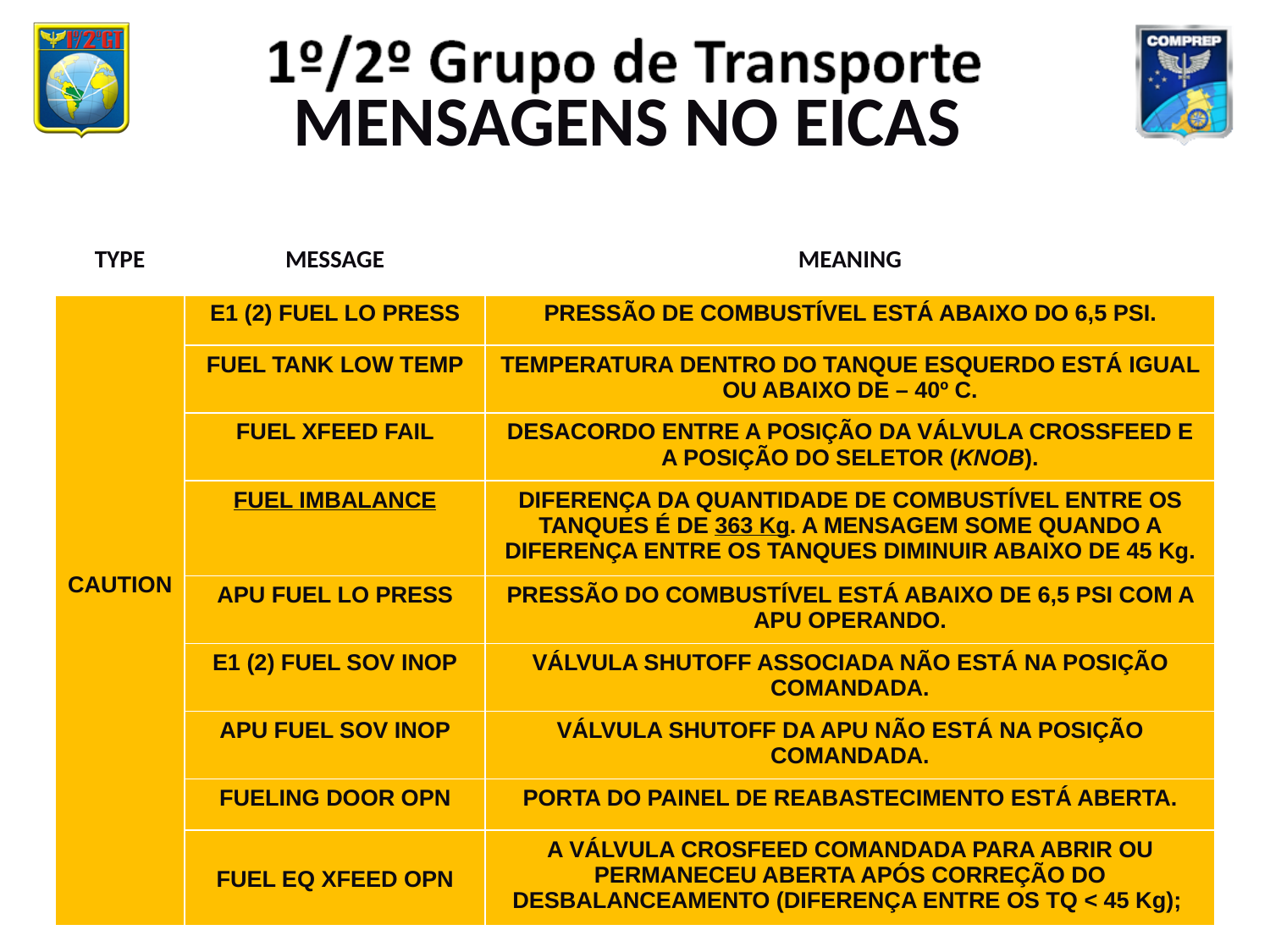

# MENSAGENS NO EICAS
| TYPE | MESSAGE | MEANING |
| --- | --- | --- |
| CAUTION | E1 (2) FUEL LO PRESS | PRESSÃO DE COMBUSTÍVEL ESTÁ ABAIXO DO 6,5 PSI. |
|  | FUEL TANK LOW TEMP | TEMPERATURA DENTRO DO TANQUE ESQUERDO ESTÁ IGUAL OU ABAIXO DE – 40º C. |
|  | FUEL XFEED FAIL | DESACORDO ENTRE A POSIÇÃO DA VÁLVULA CROSSFEED E A POSIÇÃO DO SELETOR (KNOB). |
|  | FUEL IMBALANCE | DIFERENÇA DA QUANTIDADE DE COMBUSTÍVEL ENTRE OS TANQUES É DE 363 Kg. A MENSAGEM SOME QUANDO A DIFERENÇA ENTRE OS TANQUES DIMINUIR ABAIXO DE 45 Kg. |
|  | APU FUEL LO PRESS | PRESSÃO DO COMBUSTÍVEL ESTÁ ABAIXO DE 6,5 PSI COM A APU OPERANDO. |
|  | E1 (2) FUEL SOV INOP | VÁLVULA SHUTOFF ASSOCIADA NÃO ESTÁ NA POSIÇÃO COMANDADA. |
|  | APU FUEL SOV INOP | VÁLVULA SHUTOFF DA APU NÃO ESTÁ NA POSIÇÃO COMANDADA. |
|  | FUELING DOOR OPN | PORTA DO PAINEL DE REABASTECIMENTO ESTÁ ABERTA. |
|  | FUEL EQ XFEED OPN | A VÁLVULA CROSFEED COMANDADA PARA ABRIR OU PERMANECEU ABERTA APÓS CORREÇÃO DO DESBALANCEAMENTO (DIFERENÇA ENTRE OS TQ < 45 Kg); |